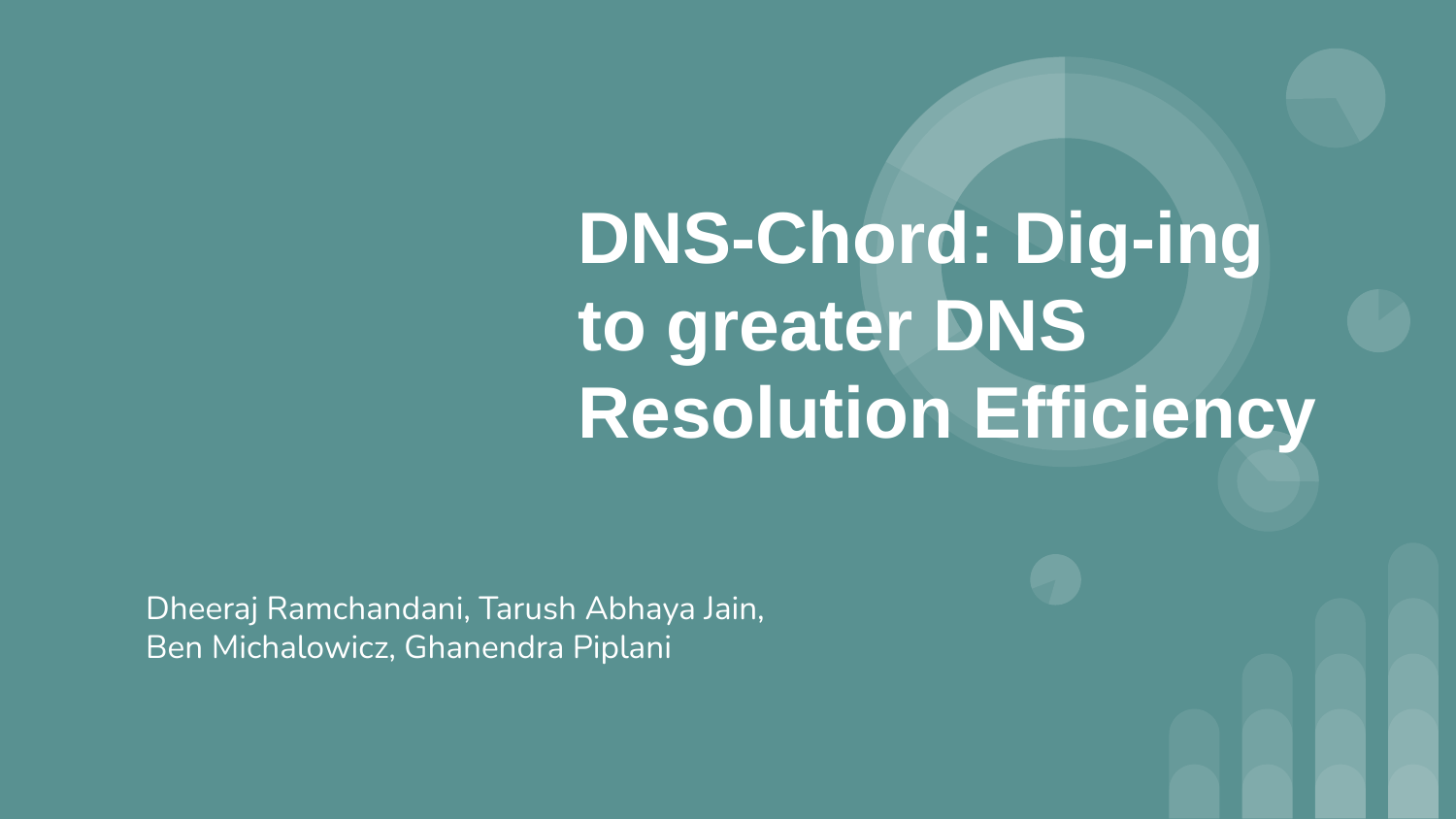

# DNS-Chord: Dig-ing to greater DNS Resolution Efficiency
Dheeraj Ramchandani, Tarush Abhaya Jain, Ben Michalowicz, Ghanendra Piplani